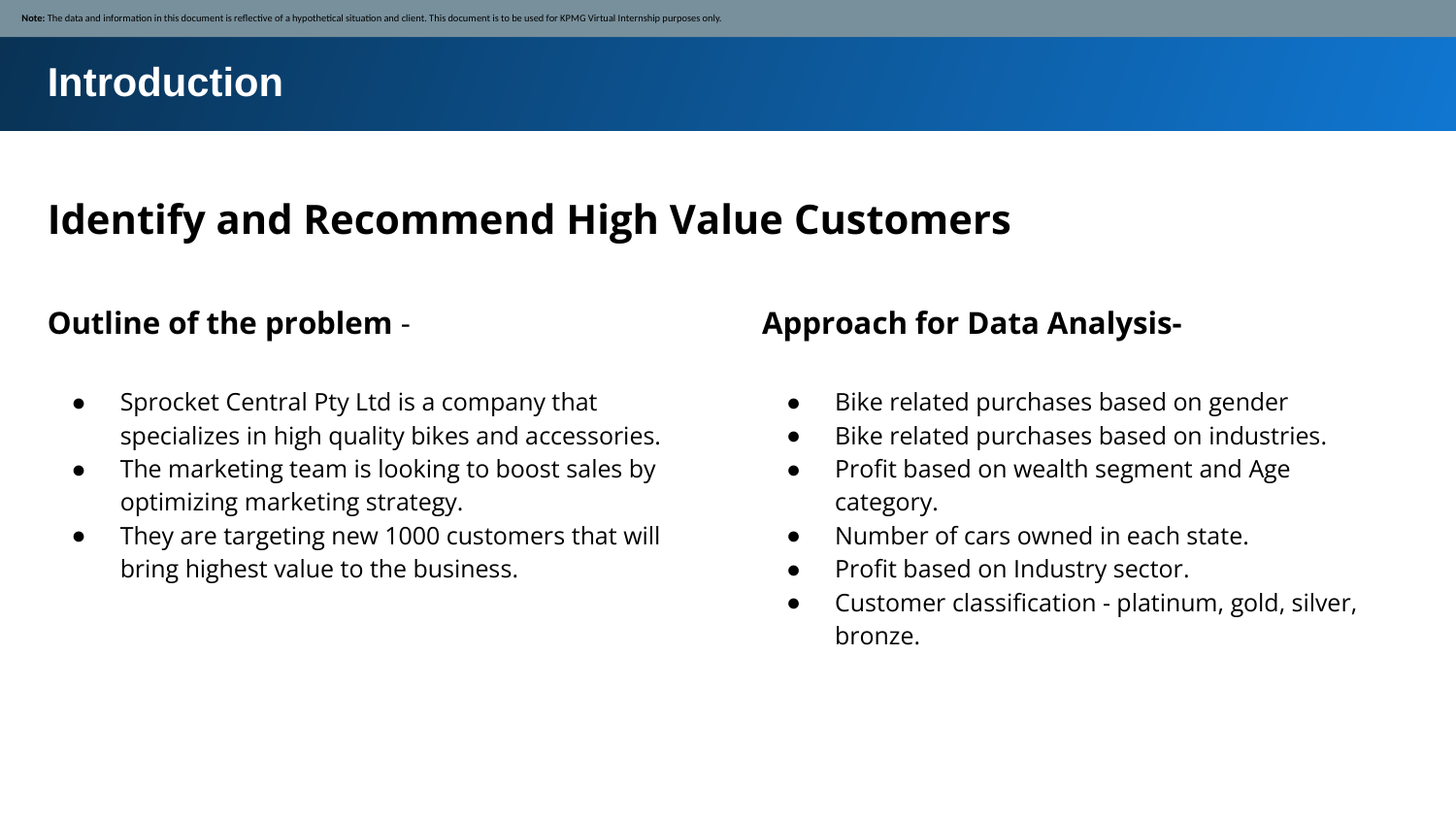

Note: The data and information in this document is reflective of a hypothetical situation and client. This document is to be used for KPMG Virtual Internship purposes only.
Introduction
Identify and Recommend High Value Customers
Outline of the problem -

Sprocket Central Pty Ltd is a company that specializes in high quality bikes and accessories.
The marketing team is looking to boost sales by optimizing marketing strategy.
They are targeting new 1000 customers that will bring highest value to the business.
Approach for Data Analysis-

Bike related purchases based on gender
Bike related purchases based on industries.
Profit based on wealth segment and Age category.
Number of cars owned in each state.
Profit based on Industry sector.
Customer classification - platinum, gold, silver, bronze.